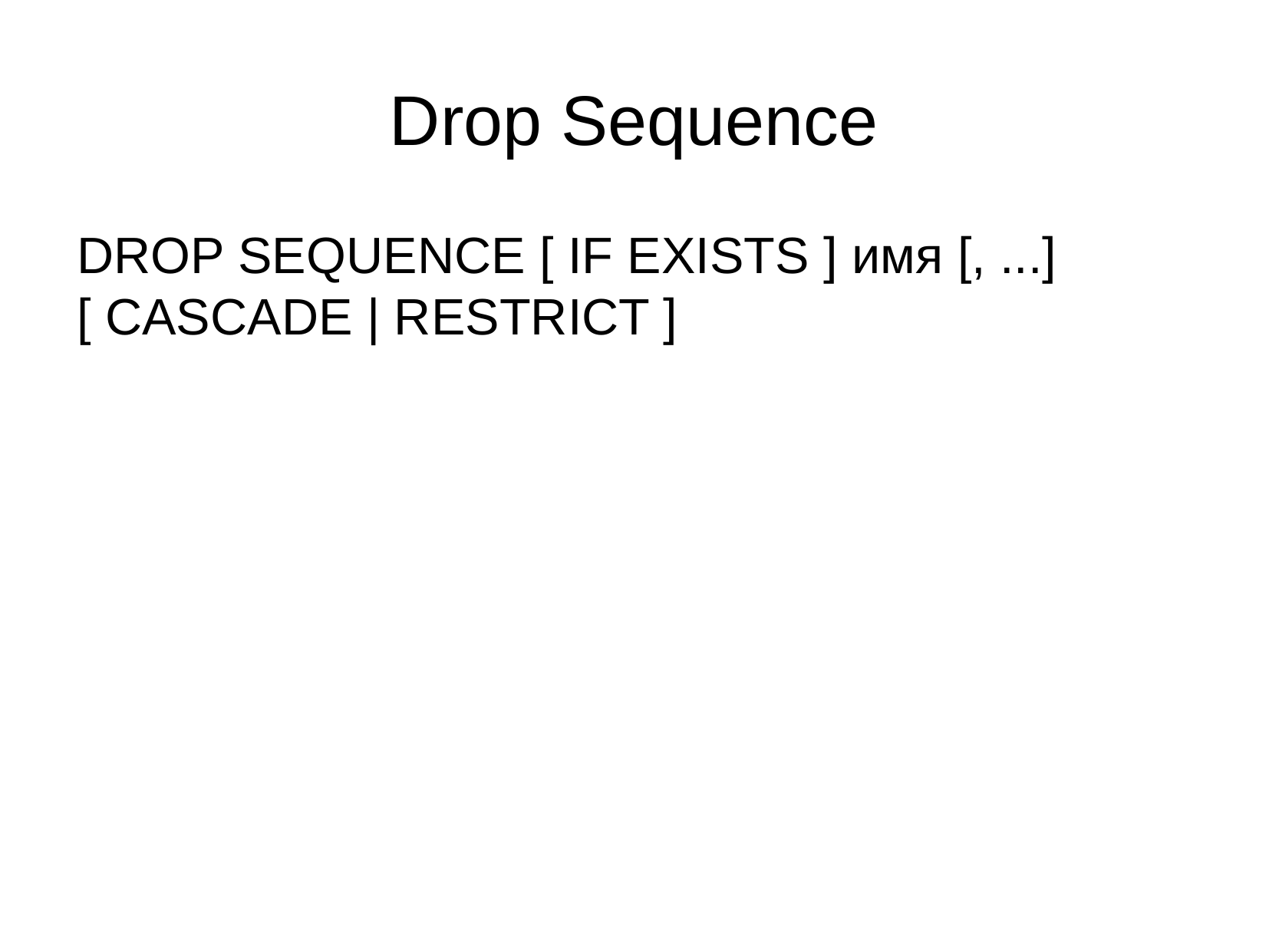

Drop Sequence
DROP SEQUENCE [ IF EXISTS ] имя [, ...] [ CASCADE | RESTRICT ]